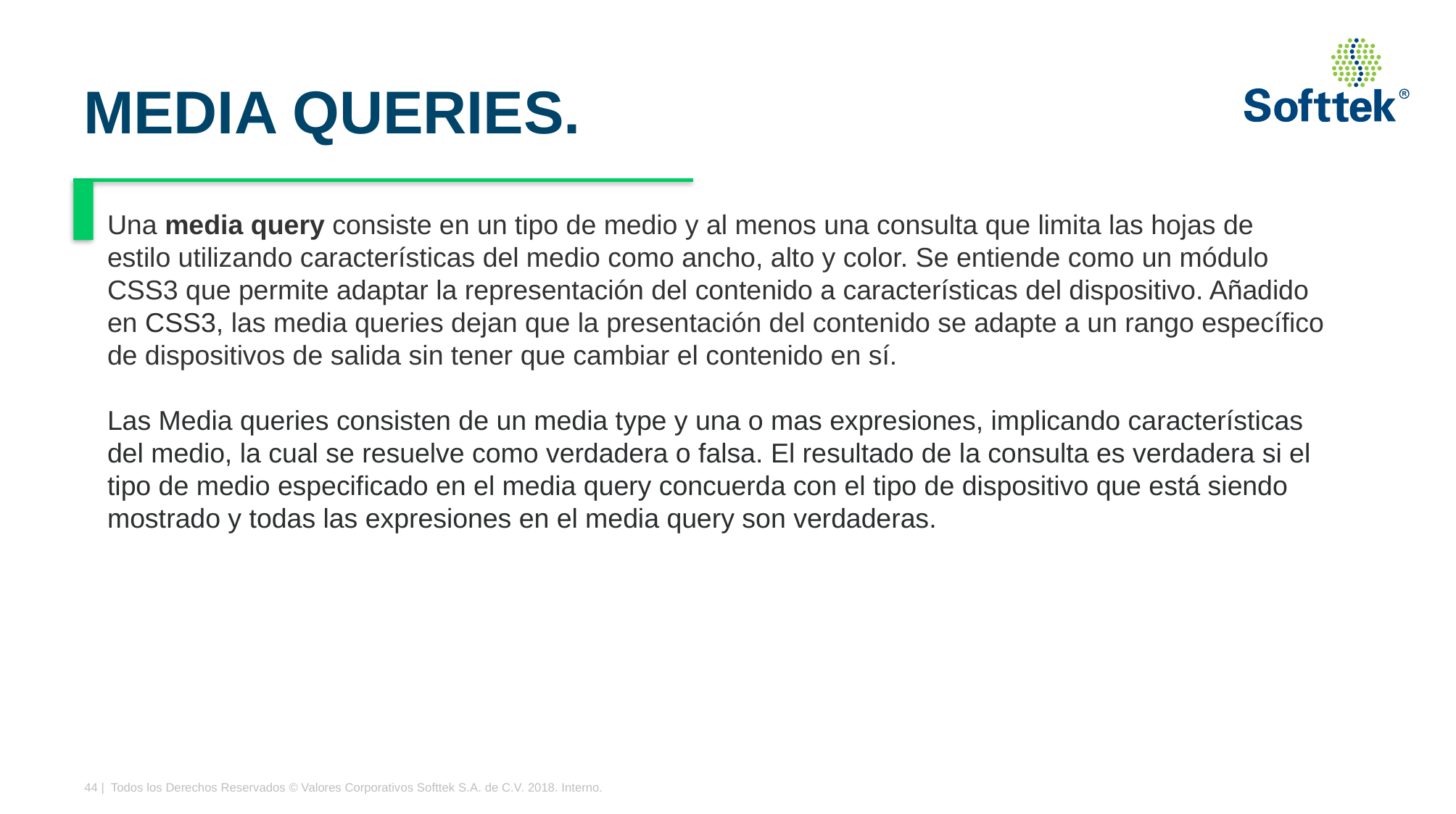

# MEDIA QUERIES.

Una media query consiste en un tipo de medio y al menos una consulta que limita las hojas de estilo utilizando características del medio como ancho, alto y color. Se entiende como un módulo CSS3 que permite adaptar la representación del contenido a características del dispositivo. Añadido en CSS3, las media queries dejan que la presentación del contenido se adapte a un rango específico de dispositivos de salida sin tener que cambiar el contenido en sí.

Las Media queries consisten de un media type y una o mas expresiones, implicando características del medio, la cual se resuelve como verdadera o falsa. El resultado de la consulta es verdadera si el tipo de medio especificado en el media query concuerda con el tipo de dispositivo que está siendo mostrado y todas las expresiones en el media query son verdaderas.